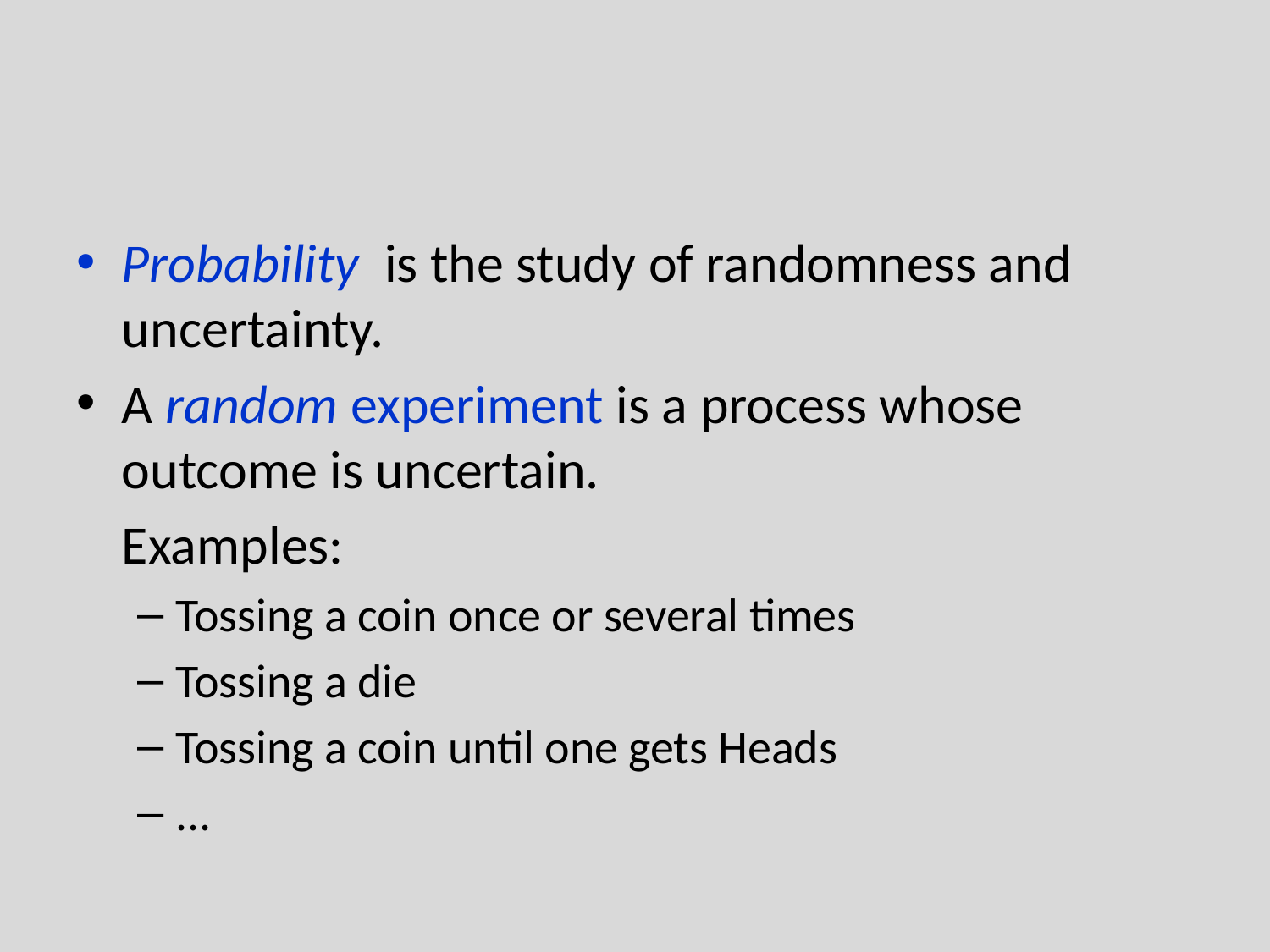

#
Probability  is the study of randomness and uncertainty.
A random experiment is a process whose outcome is uncertain.
Examples:
Tossing a coin once or several times
Tossing a die
Tossing a coin until one gets Heads
...